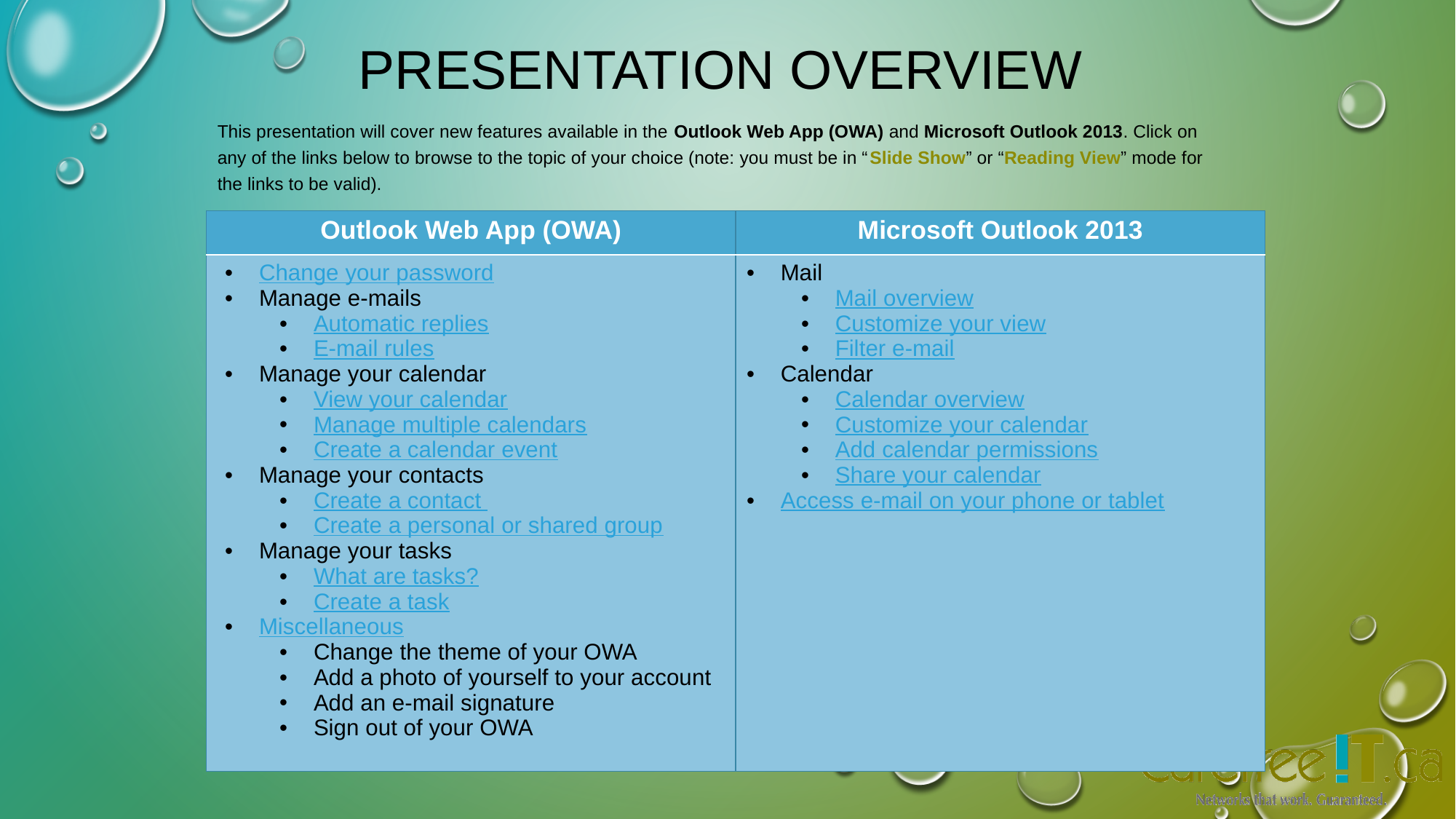

# PRESENTATION Overview
This presentation will cover new features available in the Outlook Web App (OWA) and Microsoft Outlook 2013. Click on any of the links below to browse to the topic of your choice (note: you must be in “Slide Show” or “Reading View” mode for the links to be valid).
| Outlook Web App (OWA) | Microsoft Outlook 2013 |
| --- | --- |
| Change your password Manage e-mails Automatic replies E-mail rules Manage your calendar View your calendar Manage multiple calendars Create a calendar event Manage your contacts Create a contact Create a personal or shared group Manage your tasks What are tasks? Create a task Miscellaneous Change the theme of your OWA Add a photo of yourself to your account Add an e-mail signature Sign out of your OWA | Mail Mail overview Customize your view Filter e-mail Calendar Calendar overview Customize your calendar Add calendar permissions Share your calendar Access e-mail on your phone or tablet |